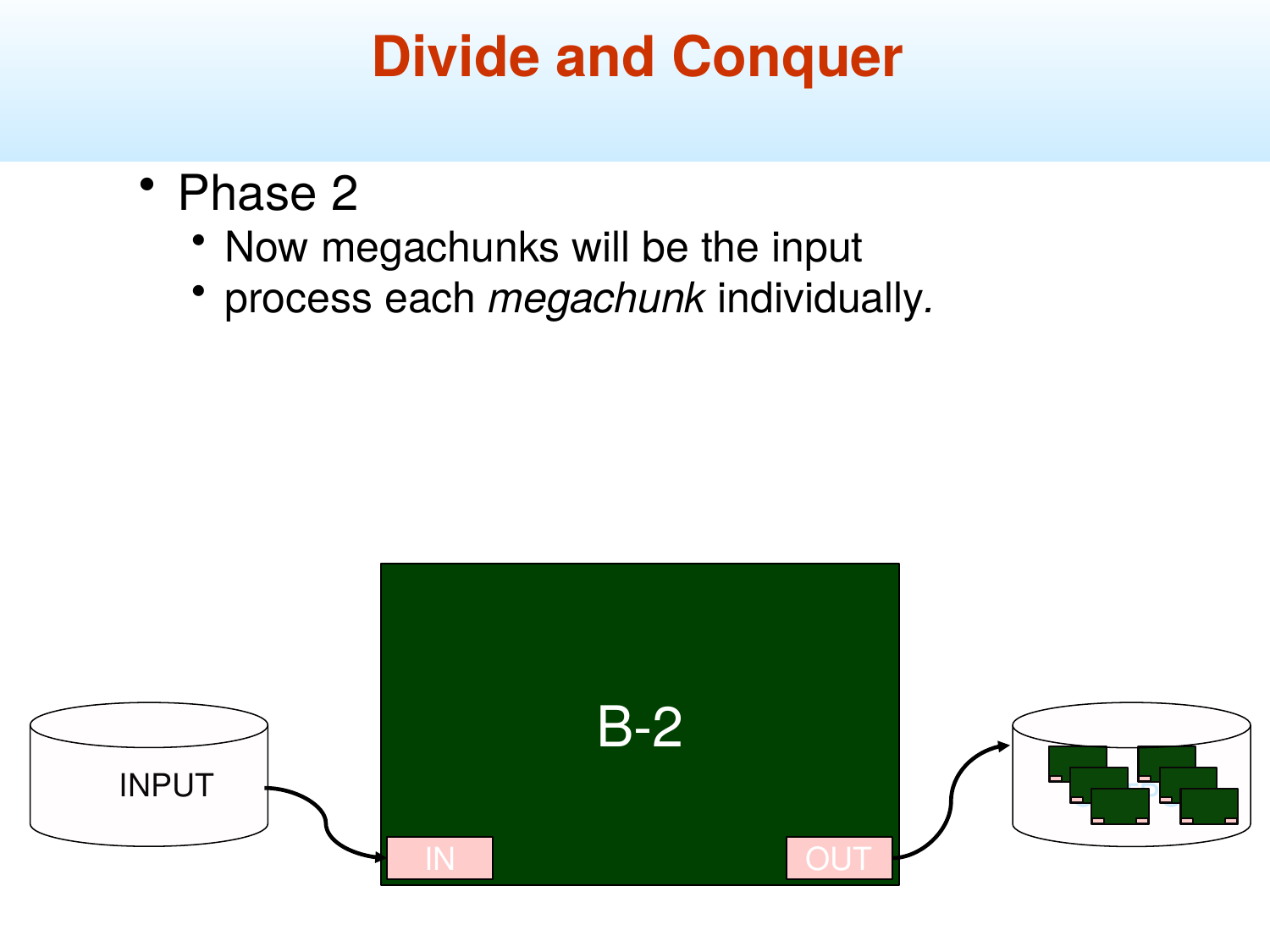

Divide and Conquer
Phase 2
Now megachunks will be the input
process each megachunk individually.

B-2

INPUT

OUTPUT

IN

OUT

13